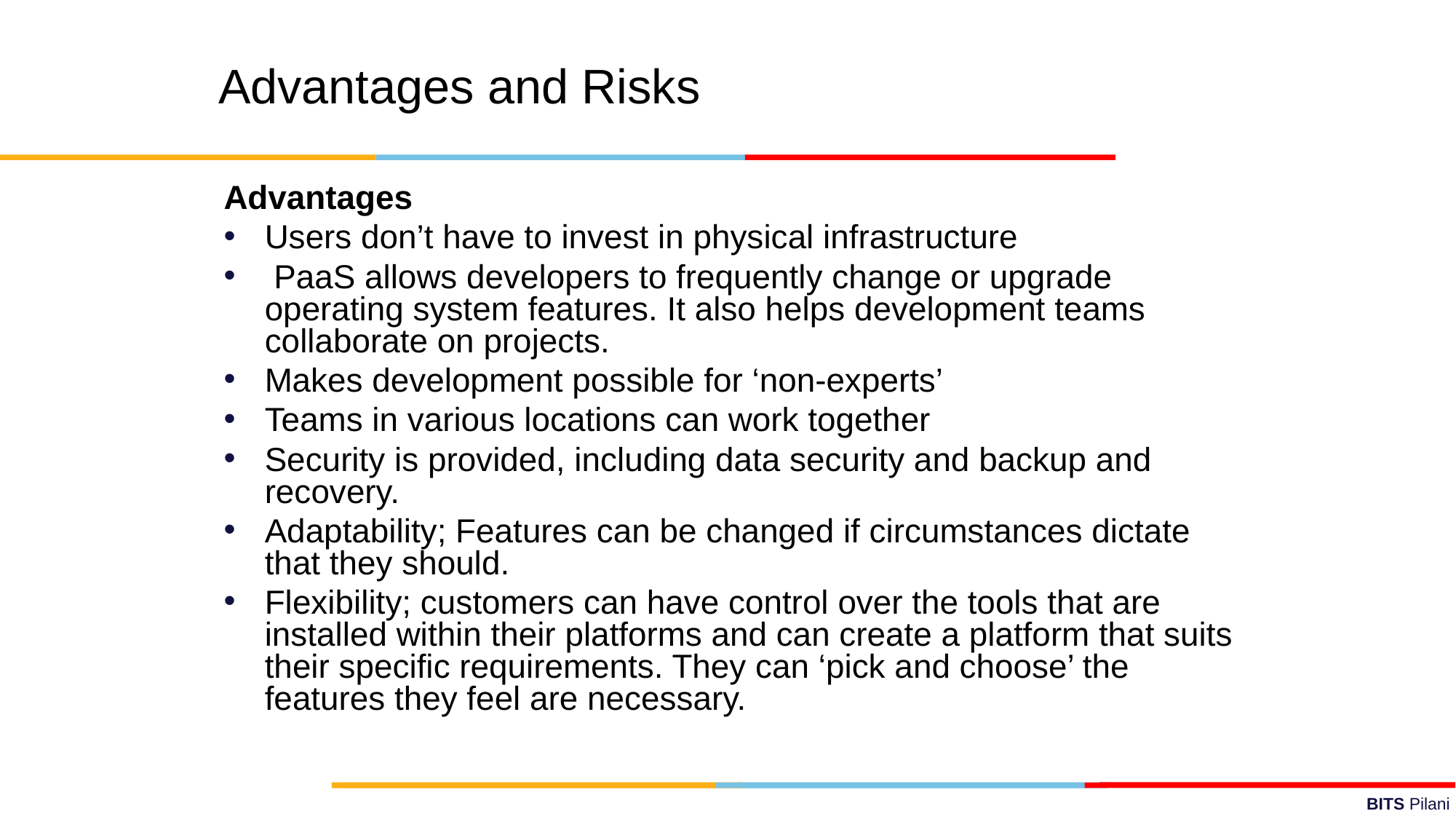

Advantages and Risks
Advantages
Users don’t have to invest in physical infrastructure
 PaaS allows developers to frequently change or upgrade operating system features. It also helps development teams collaborate on projects.
Makes development possible for ‘non-experts’
Teams in various locations can work together
Security is provided, including data security and backup and recovery.
Adaptability; Features can be changed if circumstances dictate that they should.
Flexibility; customers can have control over the tools that are installed within their platforms and can create a platform that suits their specific requirements. They can ‘pick and choose’ the features they feel are necessary.